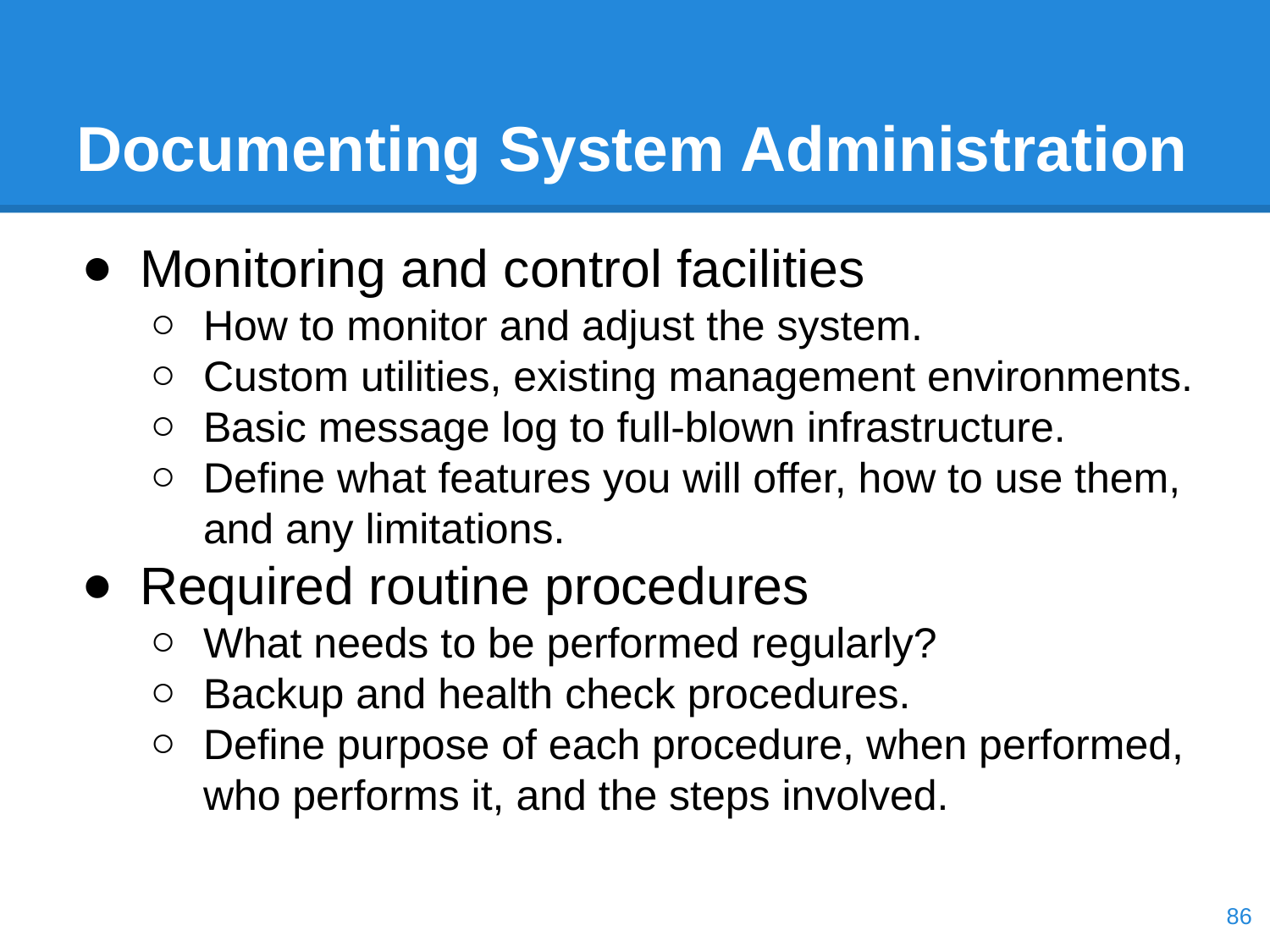

# Documenting System Administration
Monitoring and control facilities
How to monitor and adjust the system.
Custom utilities, existing management environments.
Basic message log to full-blown infrastructure.
Define what features you will offer, how to use them, and any limitations.
Required routine procedures
What needs to be performed regularly?
Backup and health check procedures.
Define purpose of each procedure, when performed, who performs it, and the steps involved.
86